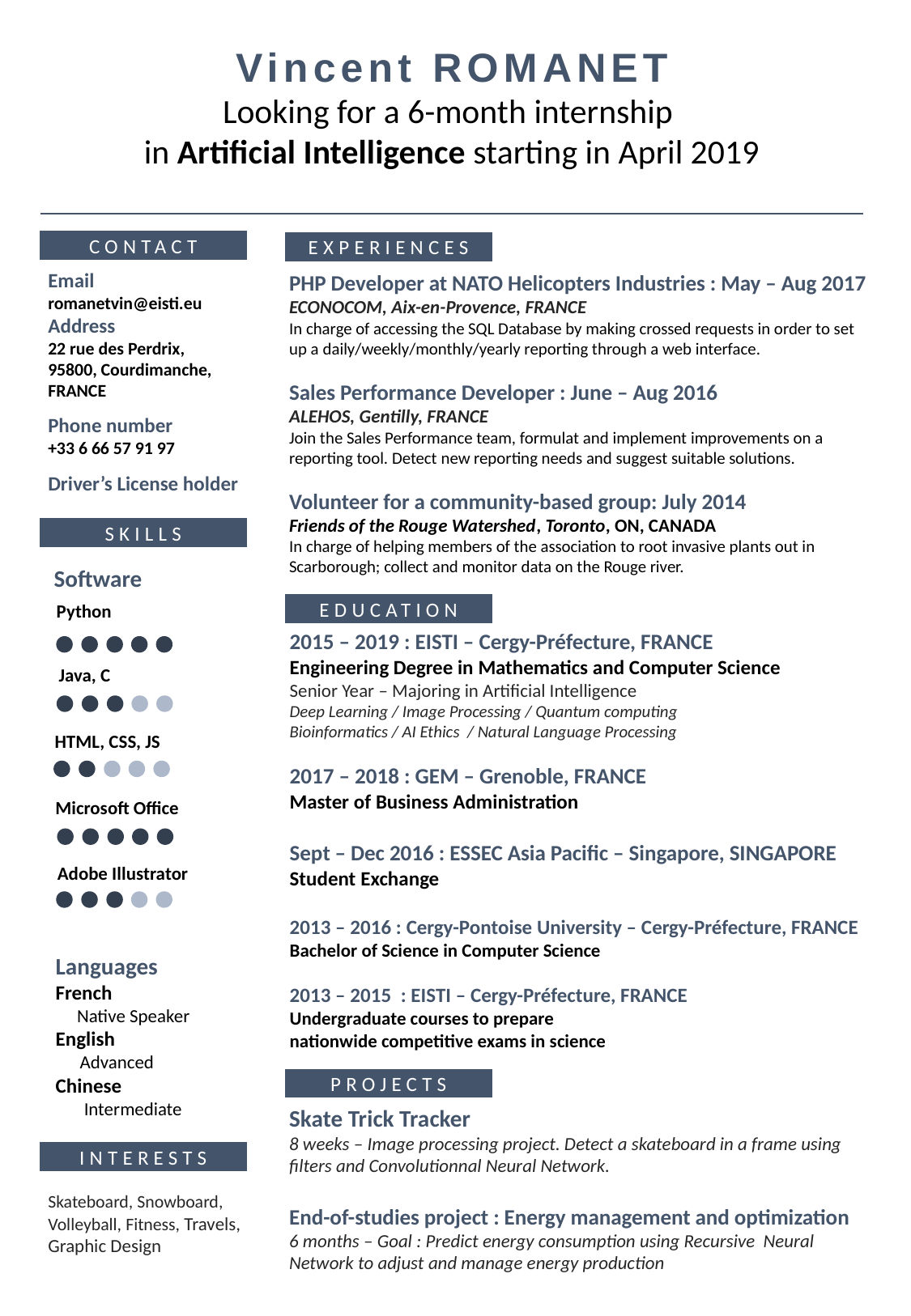

Vincent ROMANET
Looking for a 6-month internship
in Artificial Intelligence starting in April 2019
CONTACT
EXPERIENCES
Email
romanetvin@eisti.eu
Address
22 rue des Perdrix,
95800, Courdimanche, FRANCE
Phone number
+33 6 66 57 91 97
Driver’s License holder

PHP Developer at NATO Helicopters Industries : May – Aug 2017
ECONOCOM, Aix-en-Provence, FRANCE
In charge of accessing the SQL Database by making crossed requests in order to set up a daily/weekly/monthly/yearly reporting through a web interface.

Sales Performance Developer : June – Aug 2016
ALEHOS, Gentilly, FRANCE
Join the Sales Performance team, formulat and implement improvements on a reporting tool. Detect new reporting needs and suggest suitable solutions.

Volunteer for a community-based group: July 2014
Friends of the Rouge Watershed, Toronto, ON, CANADA
In charge of helping members of the association to root invasive plants out in Scarborough; collect and monitor data on the Rouge river.

SKILLS
Software
Python

EDUCATION
2015 – 2019 : EISTI – Cergy-Préfecture, FRANCE
Engineering Degree in Mathematics and Computer Science
Senior Year – Majoring in Artificial Intelligence
Deep Learning / Image Processing / Quantum computing
Bioinformatics / AI Ethics  / Natural Language Processing

2017 – 2018 : GEM – Grenoble, FRANCE
Master of Business Administration

Sept – Dec 2016 : ESSEC Asia Pacific – Singapore, SINGAPORE
Student Exchange

2013 – 2016 : Cergy-Pontoise University – Cergy-Préfecture, FRANCE
Bachelor of Science in Computer Science

2013 – 2015  : EISTI – Cergy-Préfecture, FRANCE
Undergraduate courses to prepare
nationwide competitive exams in science

Java, C

HTML, CSS, JS

Microsoft Office

Adobe Illustrator

Languages
French
     Native Speaker
English
      Advanced
Chinese
       Intermediate
PROJECTS
Skate Trick Tracker
8 weeks – Image processing project. Detect a skateboard in a frame using filters and Convolutionnal Neural Network.

End-of-studies project : Energy management and optimization
6 months – Goal : Predict energy consumption using Recursive  Neural Network to adjust and manage energy production
INTERESTS
Skateboard, Snowboard, Volleyball, Fitness, Travels, Graphic Design